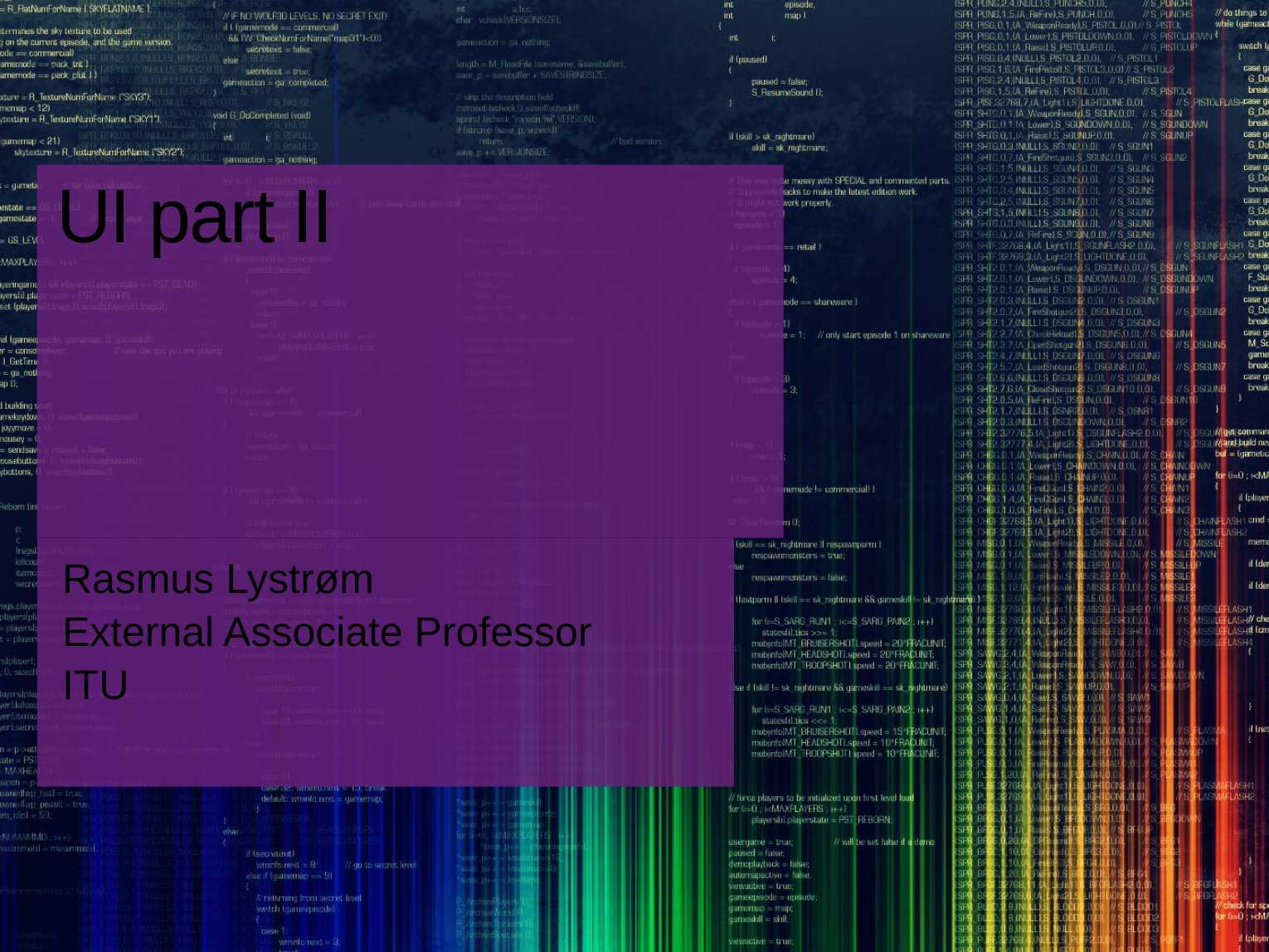

# UI part II
Rasmus Lystrøm
External Associate Professor
ITU